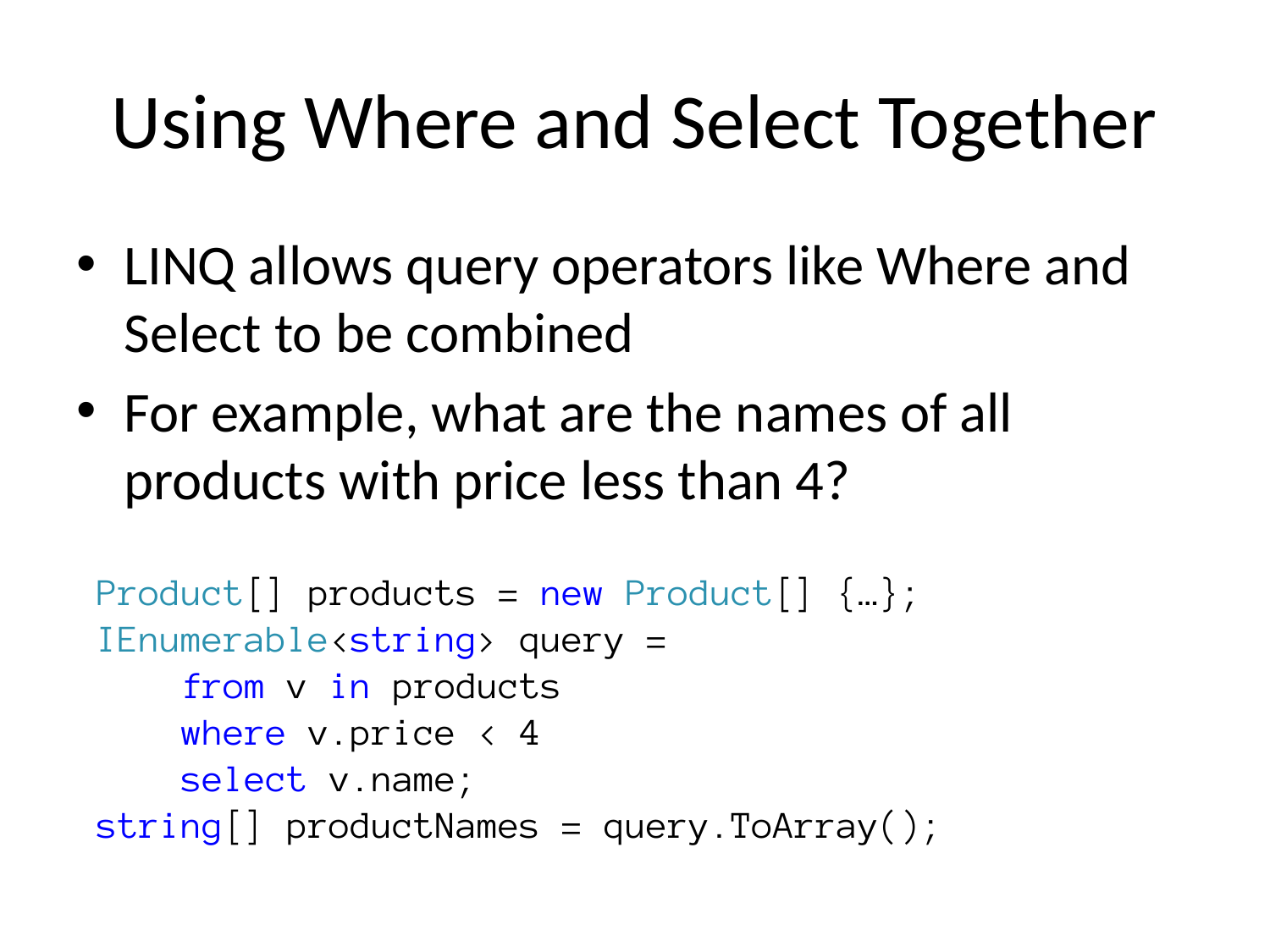

# Using Where and Select Together
LINQ allows query operators like Where and Select to be combined
For example, what are the names of all products with price less than 4?
Product[] products = new Product[] {…};
IEnumerable<string> query =
    from v in products
    where v.price < 4
    select v.name;
string[] productNames = query.ToArray();